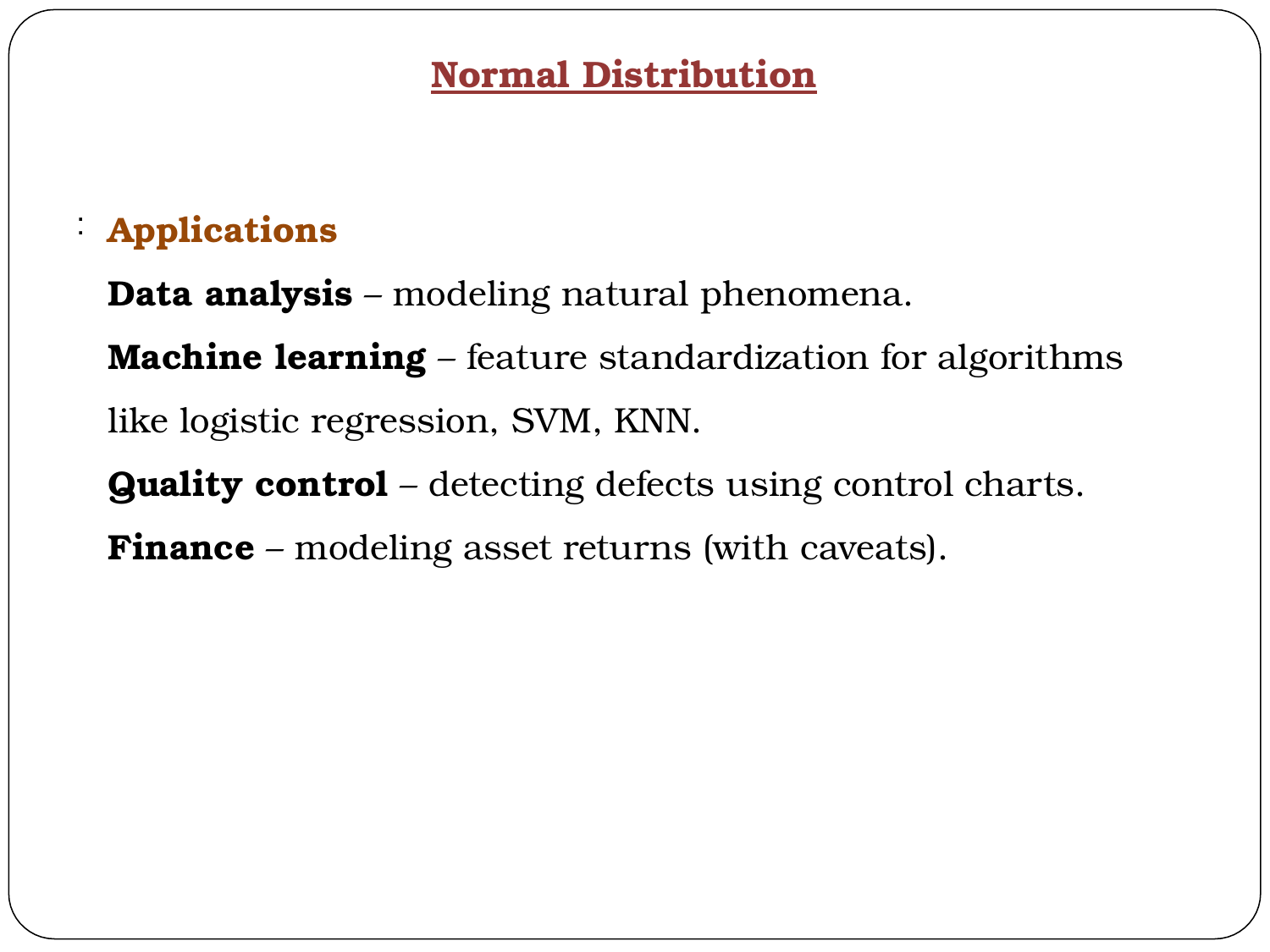

Normal Distribution

:
Applications
Data analysis – modeling natural phenomena.
Machine learning – feature standardization for algorithms like logistic regression, SVM, KNN.
Quality control – detecting defects using control charts.
Finance – modeling asset returns (with caveats).
2